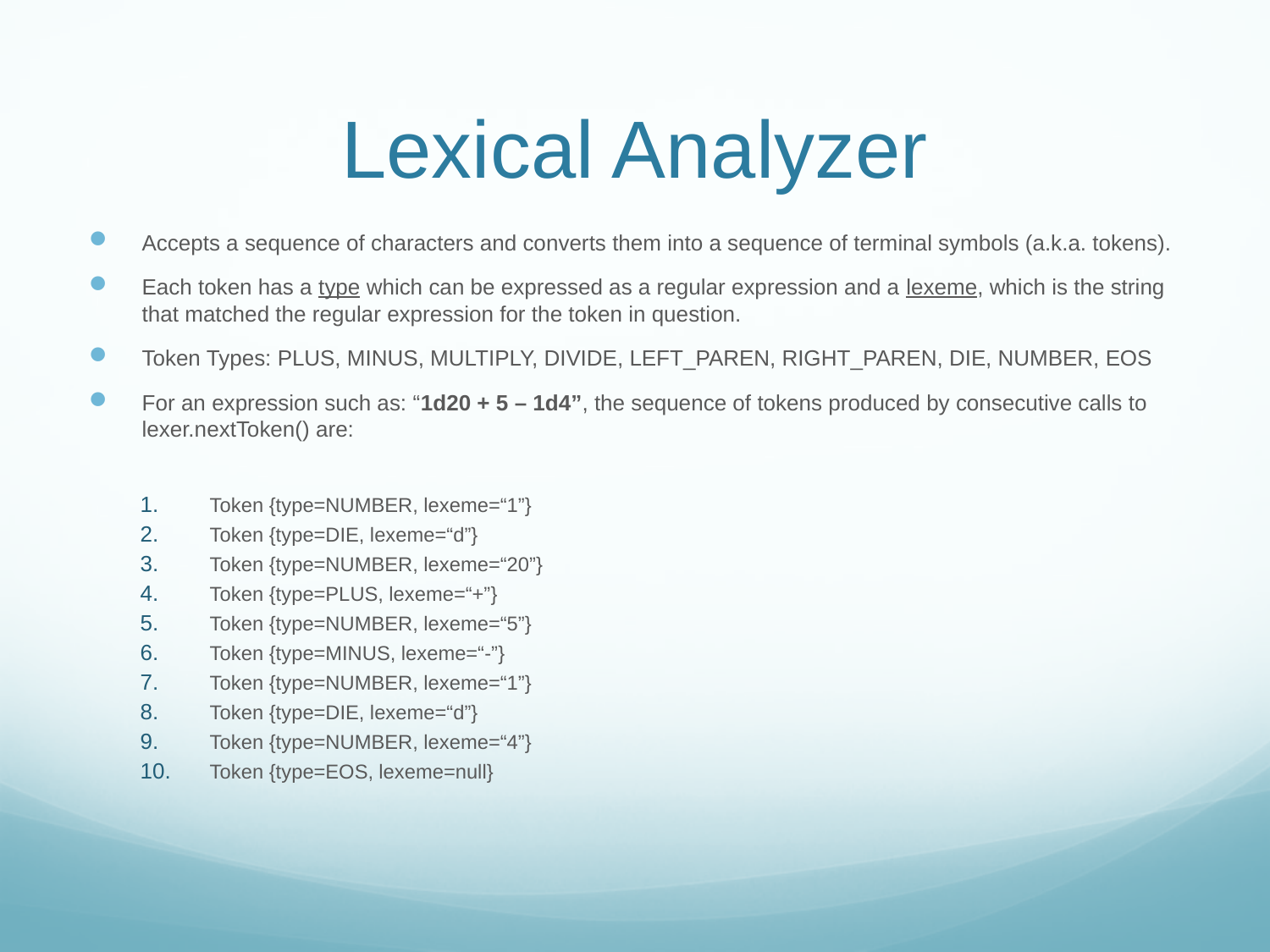

# Lexical Analyzer
Accepts a sequence of characters and converts them into a sequence of terminal symbols (a.k.a. tokens).
Each token has a type which can be expressed as a regular expression and a lexeme, which is the string that matched the regular expression for the token in question.
Token Types: PLUS, MINUS, MULTIPLY, DIVIDE, LEFT_PAREN, RIGHT_PAREN, DIE, NUMBER, EOS
For an expression such as: “1d20 + 5 – 1d4”, the sequence of tokens produced by consecutive calls to lexer.nextToken() are:

Token {type=NUMBER, lexeme=“1”}
Token {type=DIE, lexeme=“d”}
Token {type=NUMBER, lexeme=“20”}
Token {type=PLUS, lexeme=“+”}
Token {type=NUMBER, lexeme=“5”}
Token {type=MINUS, lexeme=“-”}
Token {type=NUMBER, lexeme=“1”}
Token {type=DIE, lexeme=“d”}
Token {type=NUMBER, lexeme=“4”}
Token {type=EOS, lexeme=null}